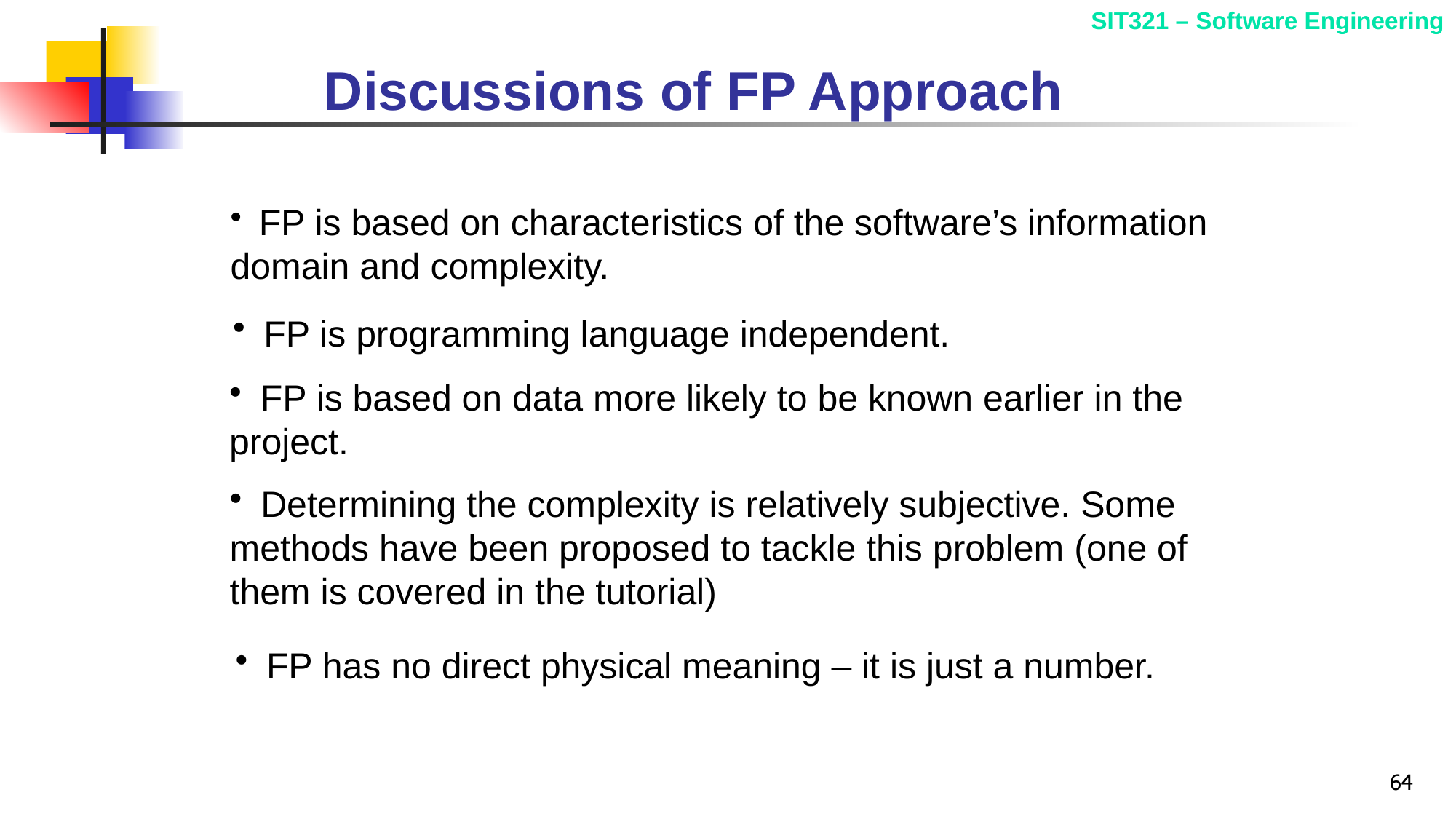

# Discussions of FP Approach
  FP is based on characteristics of the software’s information domain and complexity.
  FP is programming language independent.
  FP is based on data more likely to be known earlier in the project.
  Determining the complexity is relatively subjective. Some methods have been proposed to tackle this problem (one of them is covered in the tutorial)
  FP has no direct physical meaning – it is just a number.
64